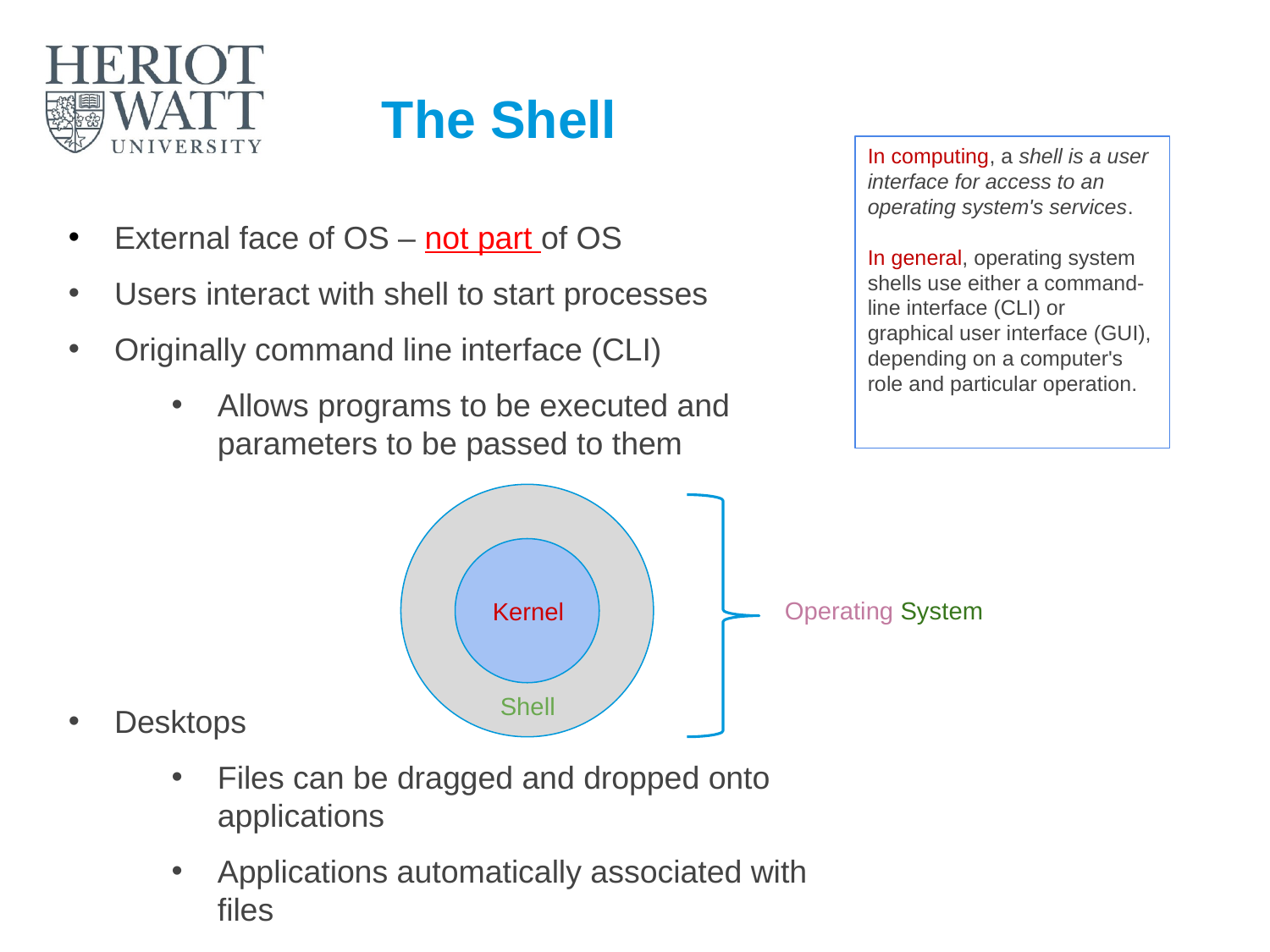

# The Shell
In computing, a shell is a user interface for access to an operating system's services.
In general, operating system shells use either a command-line interface (CLI) or graphical user interface (GUI), depending on a computer's role and particular operation.
External face of OS – not part of OS
Users interact with shell to start processes
Originally command line interface (CLI)
Allows programs to be executed and parameters to be passed to them

Desktops
Files can be dragged and dropped onto applications
Applications automatically associated with files

Kernel
Operating System
Shell